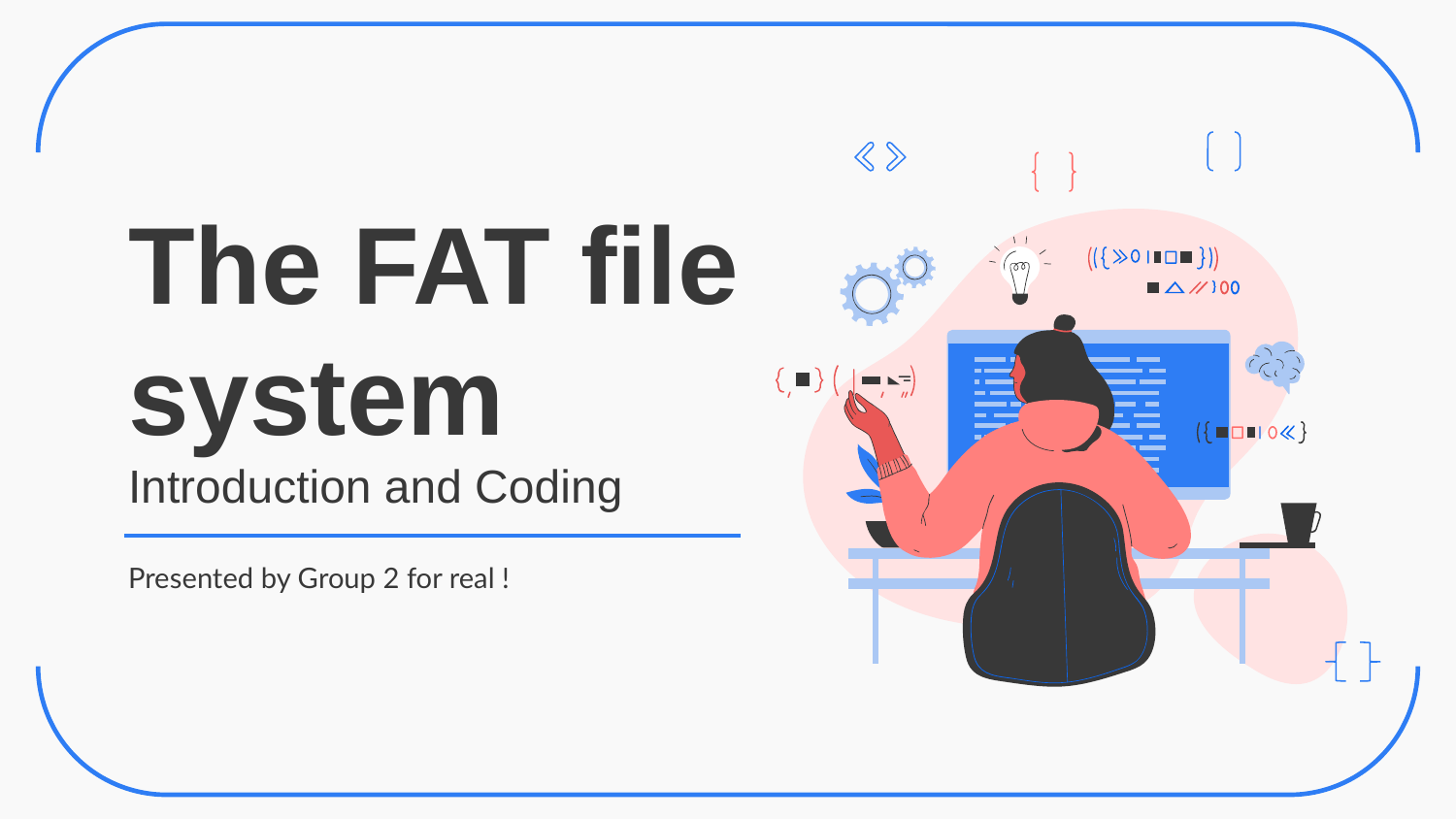

# The FAT file system Introduction and Coding
Presented by Group 2 for real !